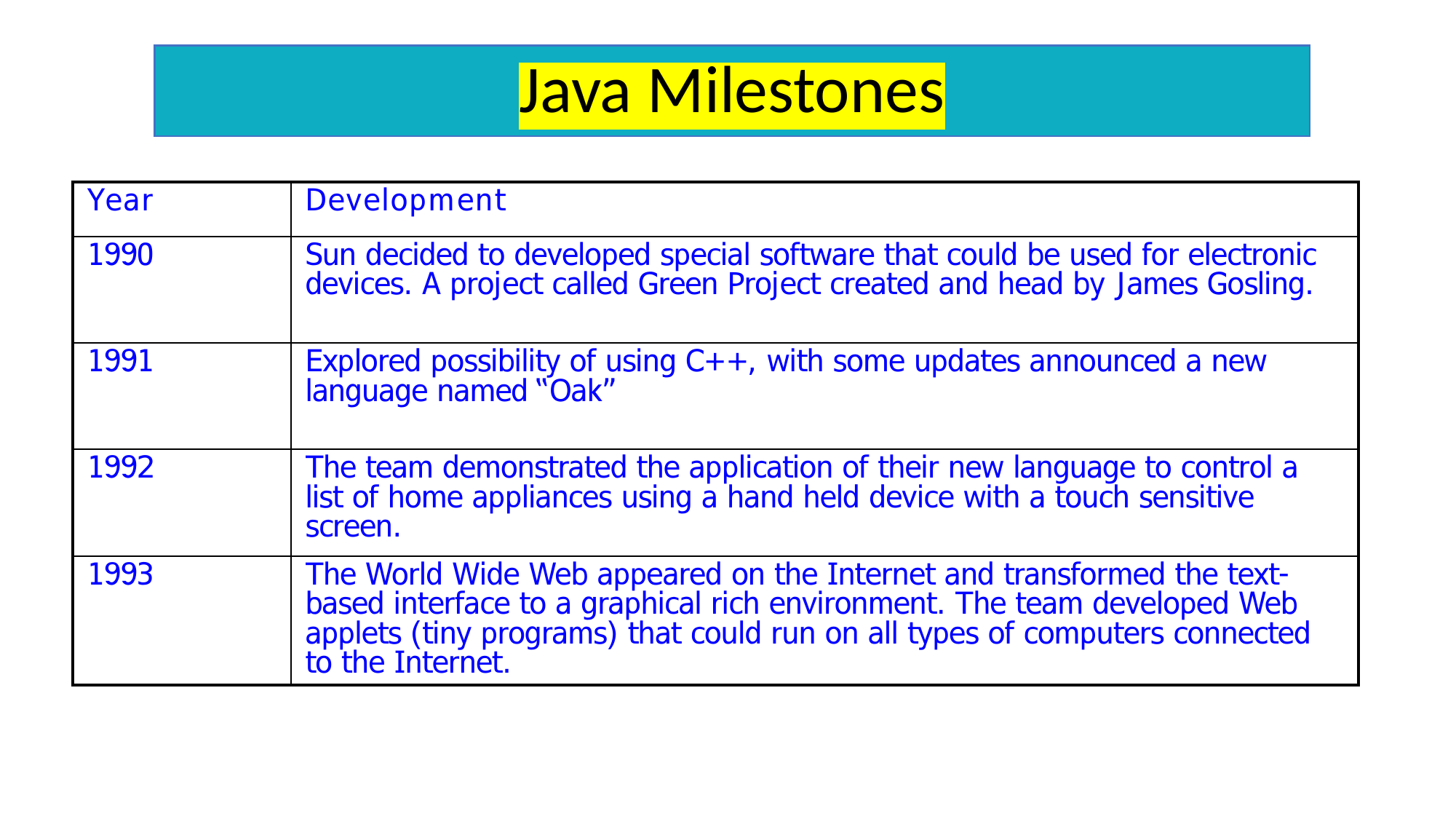

# Java Milestones
| Year | Development |
| --- | --- |
| 1990 | Sun decided to developed special software that could be used for electronic devices. A project called Green Project created and head by James Gosling. |
| 1991 | Explored possibility of using C++, with some updates announced a new language named “Oak” |
| 1992 | The team demonstrated the application of their new language to control a list of home appliances using a hand held device with a touch sensitive screen. |
| 1993 | The World Wide Web appeared on the Internet and transformed the text-based interface to a graphical rich environment. The team developed Web applets (tiny programs) that could run on all types of computers connected to the Internet. |